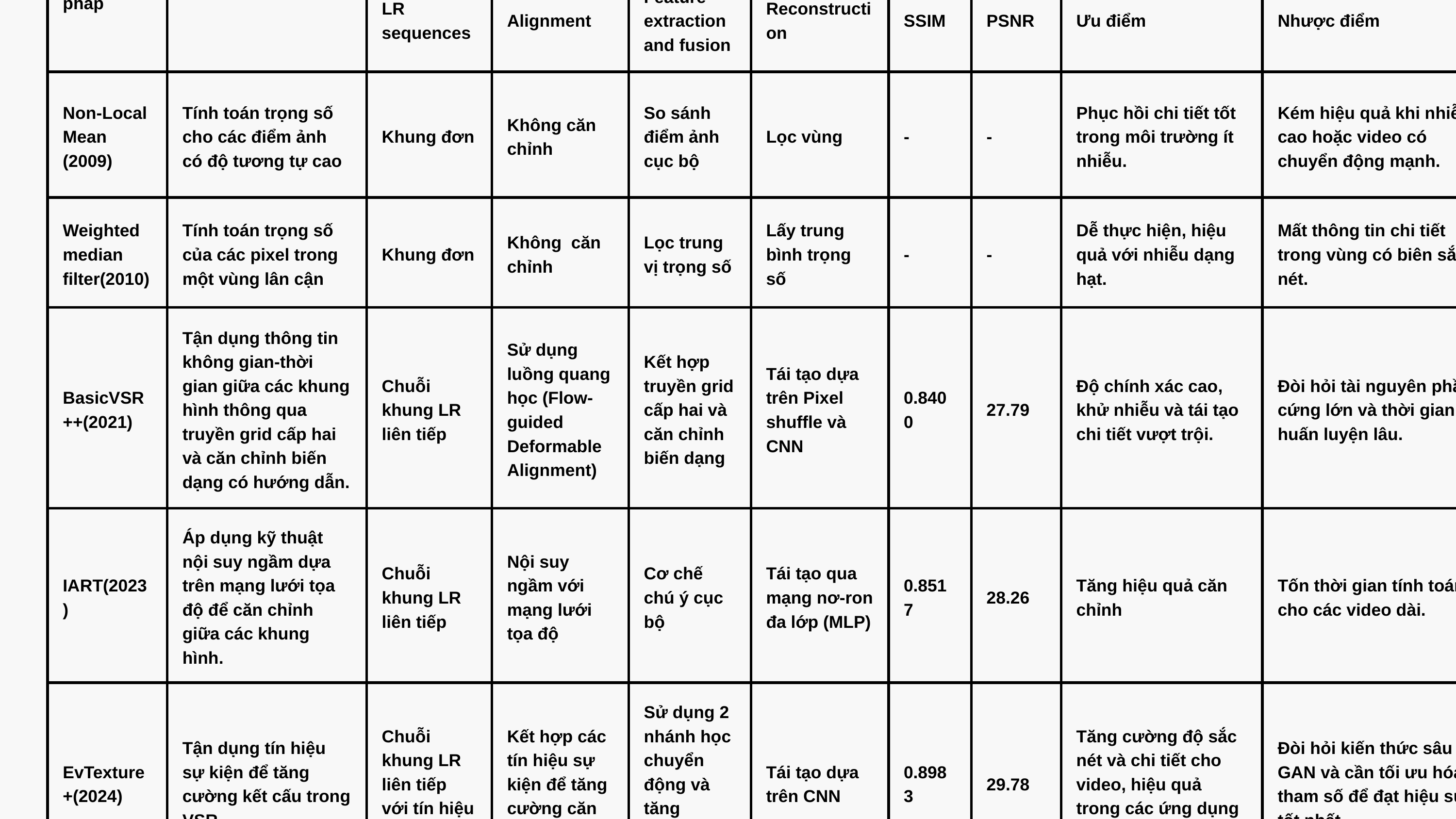

| Tên phương pháp | Nguyên lý | Phương pháp | Phương pháp | Phương pháp | Phương pháp | Hiệu xuất (Data Vid4) | Hiệu xuất (Data Vid4) | Ưu nhược điểm | Ưu nhược điểm |
| --- | --- | --- | --- | --- | --- | --- | --- | --- | --- |
| Tên phương pháp |  | LR sequences | Alignment | Feature extraction and fusion | Reconstruction | SSIM | PSNR | Ưu điểm | Nhược điểm |
| Non-Local Mean (2009) | Tính toán trọng số cho các điểm ảnh có độ tương tự cao | Khung đơn | Không căn chỉnh | So sánh điểm ảnh cục bộ | Lọc vùng | - | - | Phục hồi chi tiết tốt trong môi trường ít nhiễu. | Kém hiệu quả khi nhiễu cao hoặc video có chuyển động mạnh. |
| Weighted median filter(2010) | Tính toán trọng số của các pixel trong một vùng lân cận | Khung đơn | Không căn chỉnh | Lọc trung vị trọng số | Lấy trung bình trọng số | - | - | Dễ thực hiện, hiệu quả với nhiễu dạng hạt. | Mất thông tin chi tiết trong vùng có biên sắc nét. |
| BasicVSR++(2021) | Tận dụng thông tin không gian-thời gian giữa các khung hình thông qua truyền grid cấp hai và căn chỉnh biến dạng có hướng dẫn. | Chuỗi khung LR liên tiếp | Sử dụng luồng quang học (Flow-guided Deformable Alignment) | Kết hợp truyền grid cấp hai và căn chỉnh biến dạng | Tái tạo dựa trên Pixel shuffle và CNN | 0.8400 | 27.79 | Độ chính xác cao, khử nhiễu và tái tạo chi tiết vượt trội. | Đòi hỏi tài nguyên phần cứng lớn và thời gian huấn luyện lâu. |
| IART(2023) | Áp dụng kỹ thuật nội suy ngầm dựa trên mạng lưới tọa độ để căn chỉnh giữa các khung hình. | Chuỗi khung LR liên tiếp | Nội suy ngầm với mạng lưới tọa độ | Cơ chế chú ý cục bộ | Tái tạo qua mạng nơ-ron đa lớp (MLP) | 0.8517 | 28.26 | Tăng hiệu quả căn chỉnh | Tốn thời gian tính toán cho các video dài. |
| EvTexture+(2024) | Tận dụng tín hiệu sự kiện để tăng cường kết cấu trong VSR. | Chuỗi khung LR liên tiếp với tín hiệu sự kiện | Kết hợp các tín hiệu sự kiện để tăng cường căn chỉnh | Sử dụng 2 nhánh học chuyển động và tăng cường kết cấu | Tái tạo dựa trên CNN | 0.8983 | 29.78 | Tăng cường độ sắc nét và chi tiết cho video, hiệu quả trong các ứng dụng thực tế. | Đòi hỏi kiến thức sâu về GAN và cần tối ưu hóa tham số để đạt hiệu suất tốt nhất. |